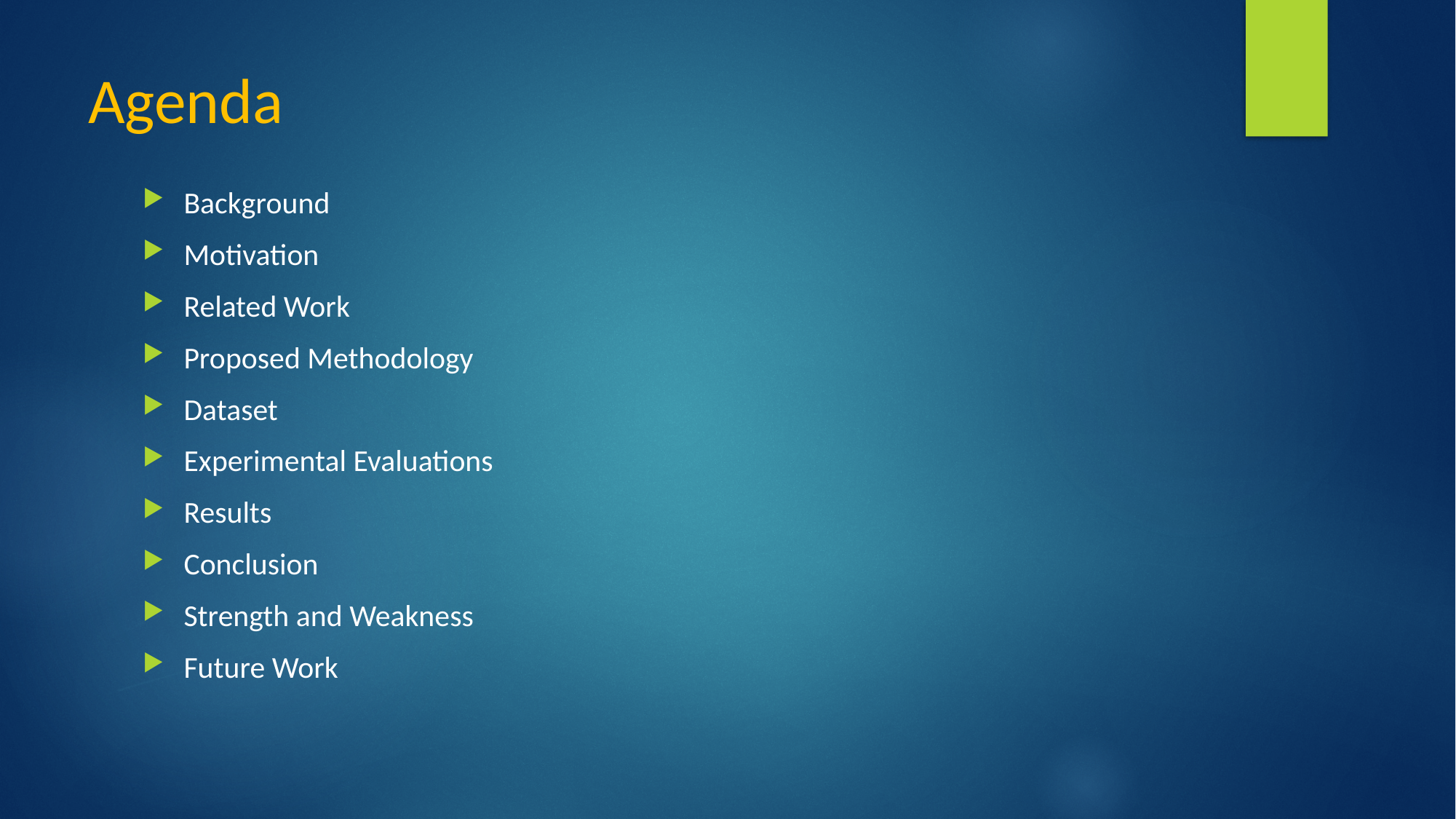

# Agenda
Background
Motivation
Related Work
Proposed Methodology
Dataset
Experimental Evaluations
Results
Conclusion
Strength and Weakness
Future Work